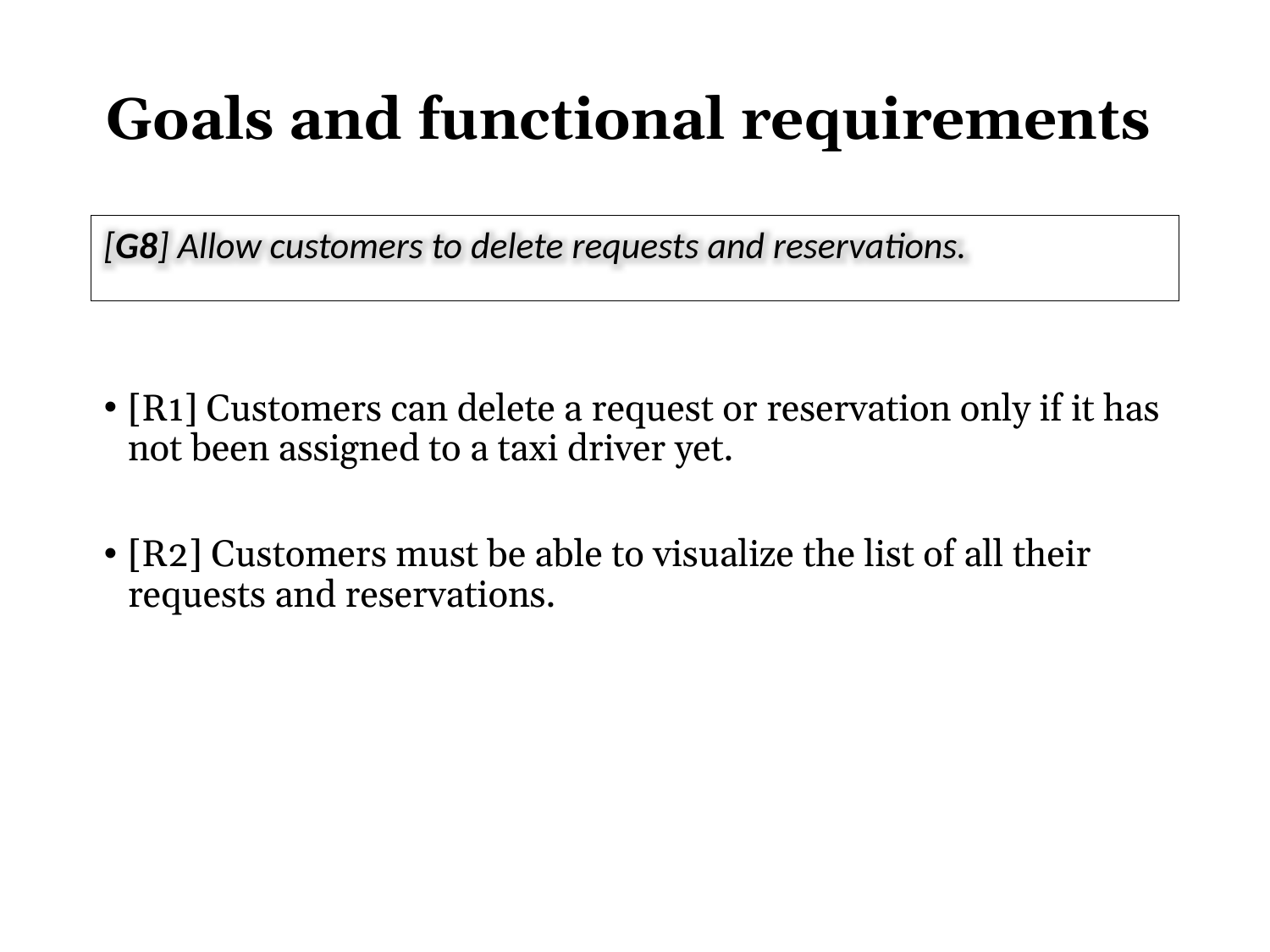

# Goals and functional requirements
[G8] Allow customers to delete requests and reservations.

[R1] Customers can delete a request or reservation only if it has not been assigned to a taxi driver yet.

[R2] Customers must be able to visualize the list of all their requests and reservations.